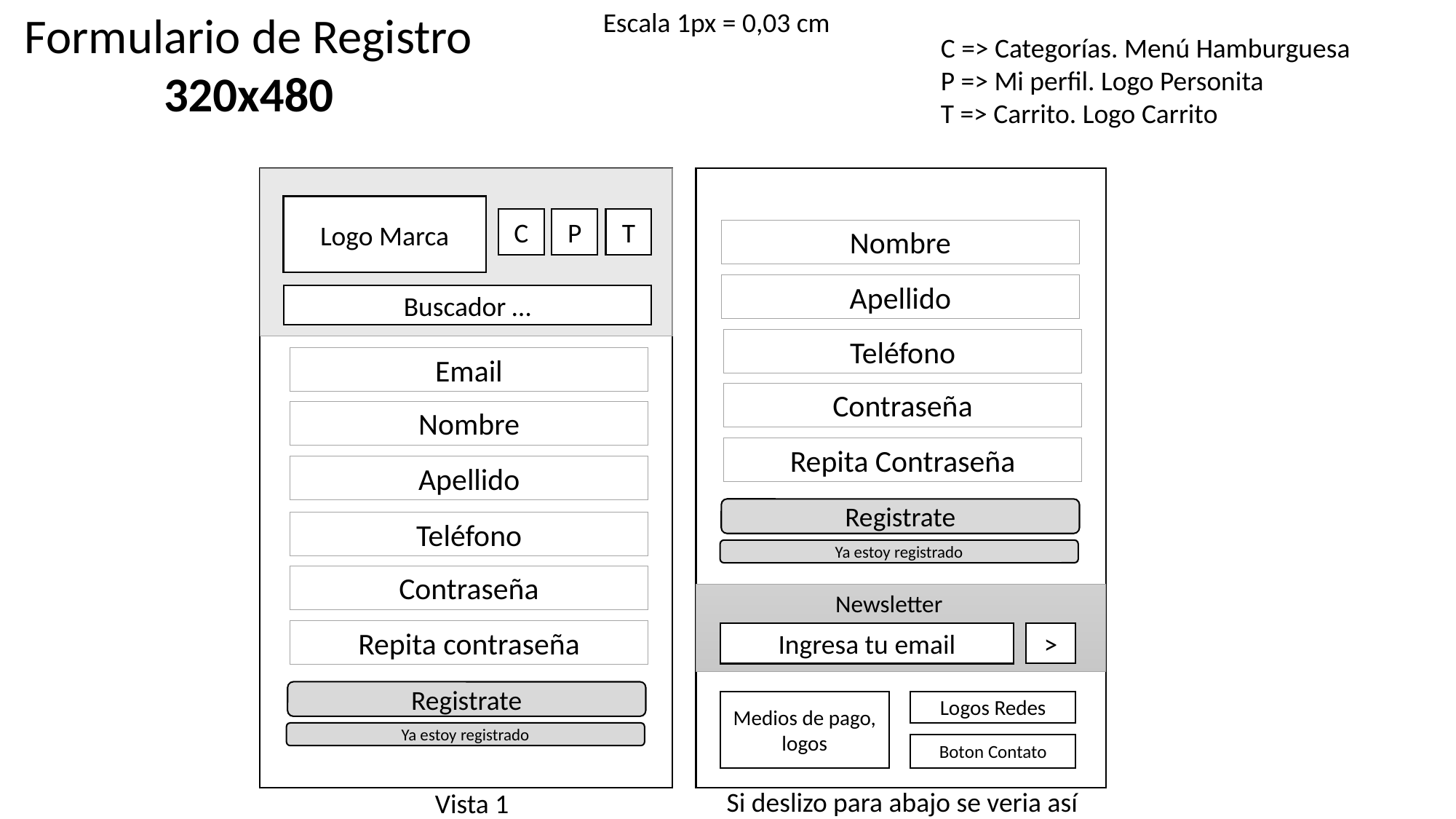

Escala 1px = 0,03 cm
Formulario de Registro
320x480
C => Categorías. Menú Hamburguesa
P => Mi perfil. Logo Personita
T => Carrito. Logo Carrito

Logo Marca
C
P
T
Nombre
Apellido
Buscador …
Teléfono
Email
Contraseña
Nombre
Repita Contraseña
Apellido
Registrate
Teléfono
Ya estoy registrado
Contraseña
Newsletter

Repita contraseña
Ingresa tu email
>
Registrate
Logos Redes
Medios de pago, logos
Ya estoy registrado
Boton Contato
Si deslizo para abajo se veria así
Vista 1